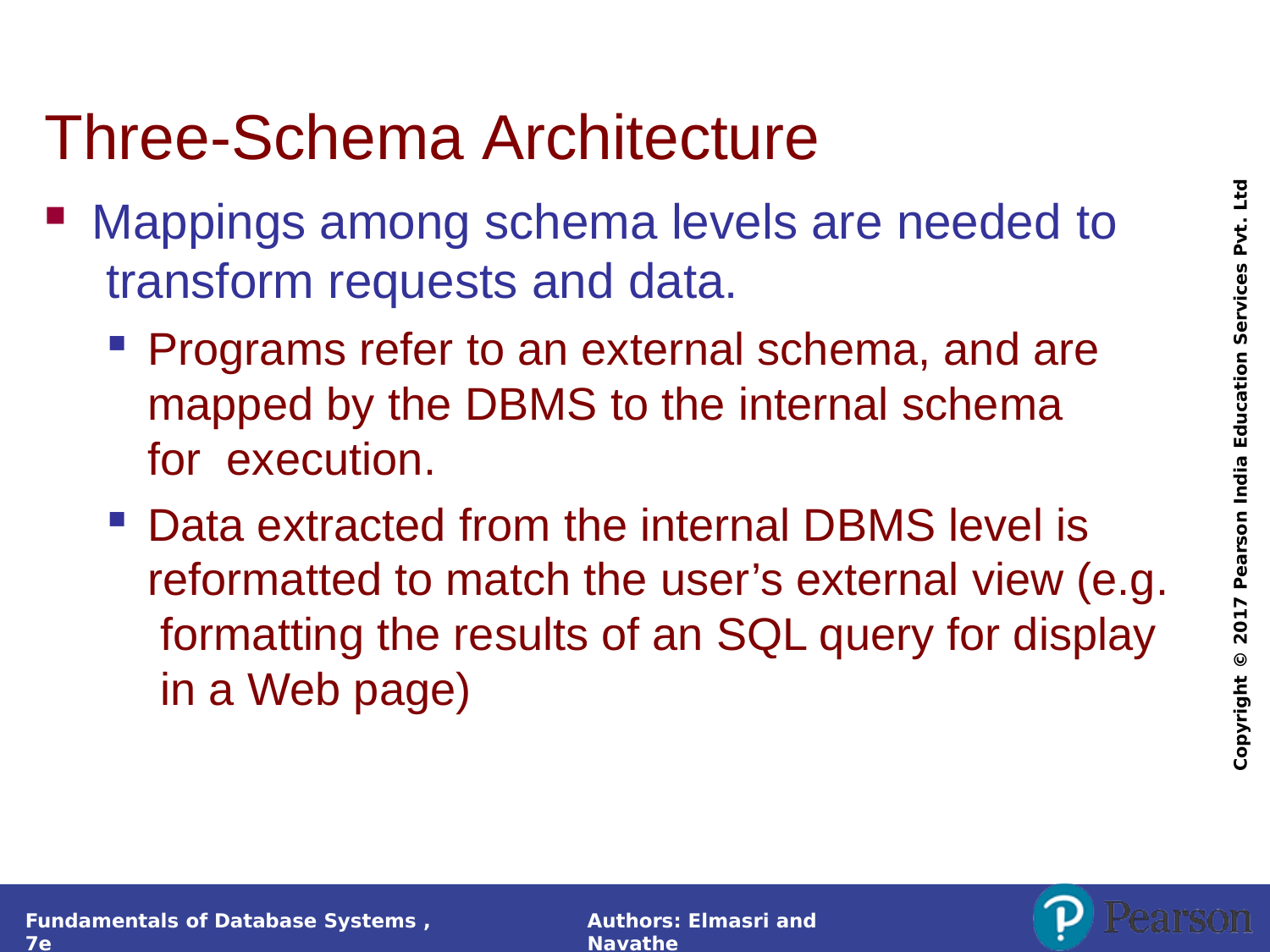

# Three-Schema Architecture
Copyright © 2017 Pearson India Education Services Pvt. Ltd
Mappings among schema levels are needed to  transform requests and data.
Programs refer to an external schema, and are  mapped by the DBMS to the internal schema for  execution.
Data extracted from the internal DBMS level is  reformatted to match the user’s external view (e.g.  formatting the results of an SQL query for display  in a Web page)
Authors: Elmasri and Navathe
Fundamentals of Database Systems , 7e